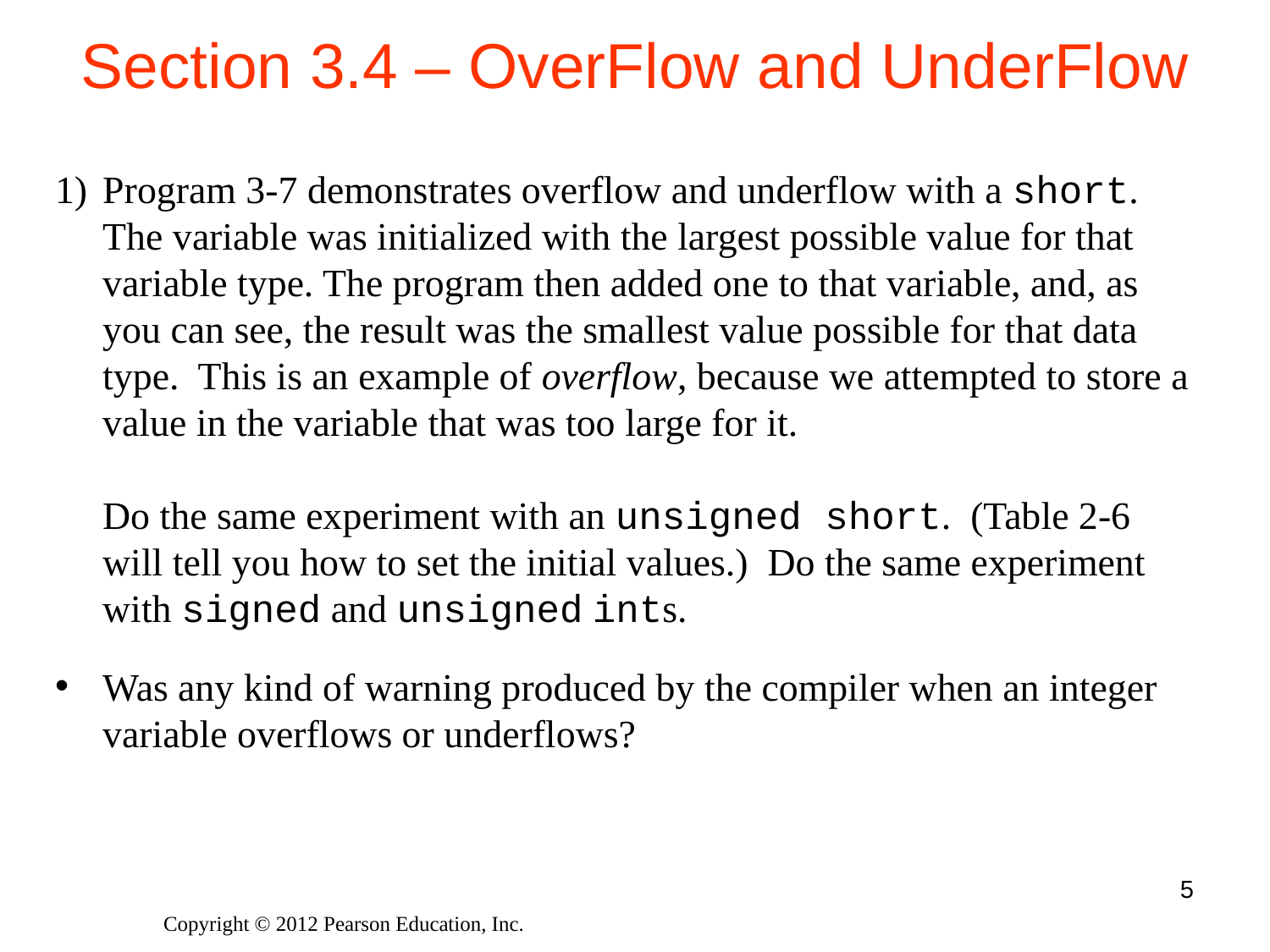

# Section 3.4 – OverFlow and UnderFlow
Program 3-7 demonstrates overflow and underflow with a short.  The variable was initialized with the largest possible value for that variable type. The program then added one to that variable, and, as you can see, the result was the smallest value possible for that data type.  This is an example of overflow, because we attempted to store a value in the variable that was too large for it.
Do the same experiment with an unsigned short.  (Table 2-6 will tell you how to set the initial values.)  Do the same experiment with signed and unsigned ints.
Was any kind of warning produced by the compiler when an integer variable overflows or underflows?
5